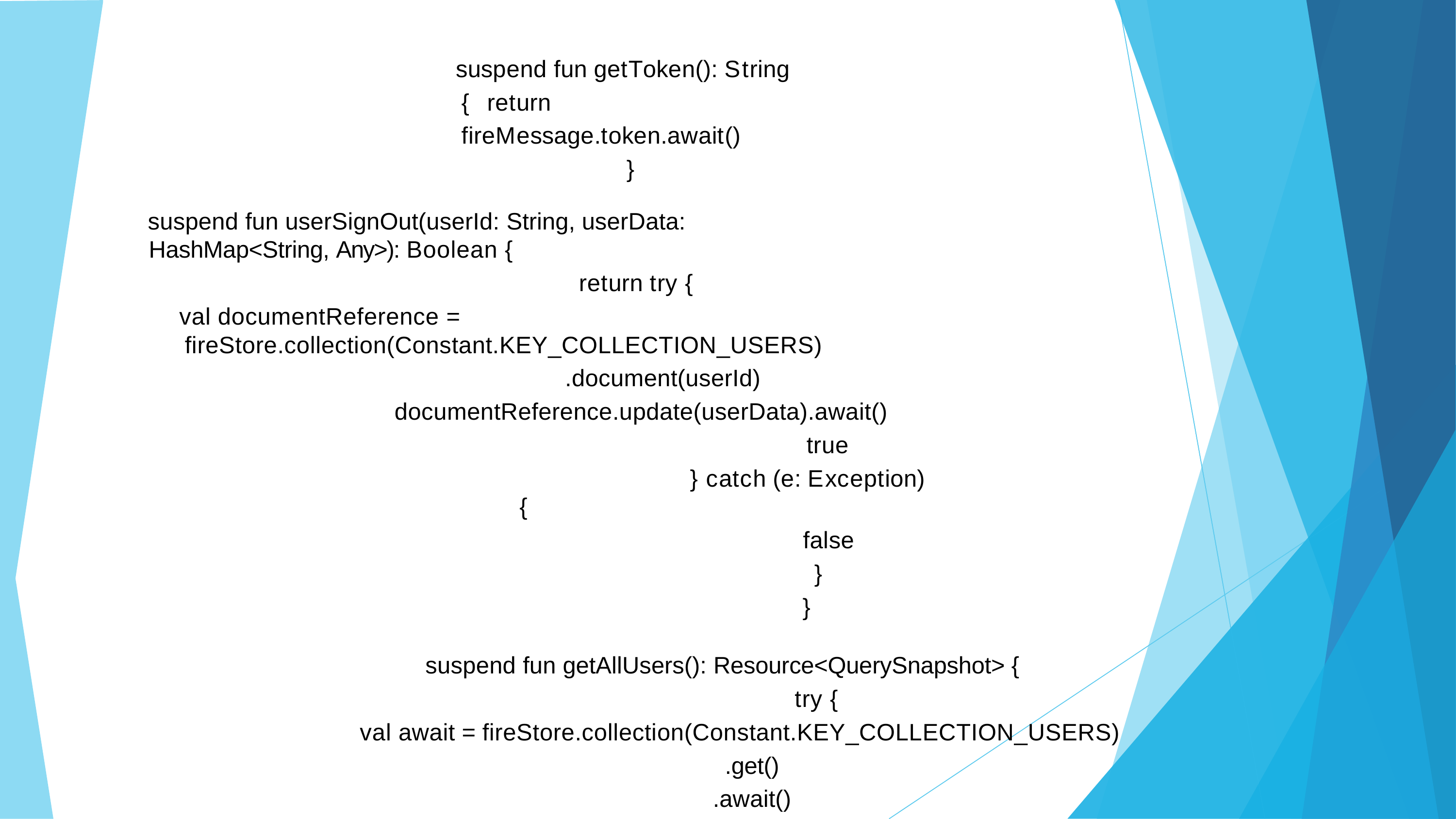

suspend fun getToken(): String {  return fireMessage.token.await()
}

suspend fun userSignOut(userId: String, userData: HashMap<String, Any>): Boolean {
return try {
val documentReference = fireStore.collection(Constant.KEY_COLLECTION_USERS)
.document(userId)  documentReference.update(userData).await()
true
} catch (e: Exception) {
false
}
}

suspend fun getAllUsers(): Resource<QuerySnapshot> {
try {
val await = fireStore.collection(Constant.KEY_COLLECTION_USERS)
.get()
.await()
if (await.isEmpty) {
return Resource.Empty("No User Available")